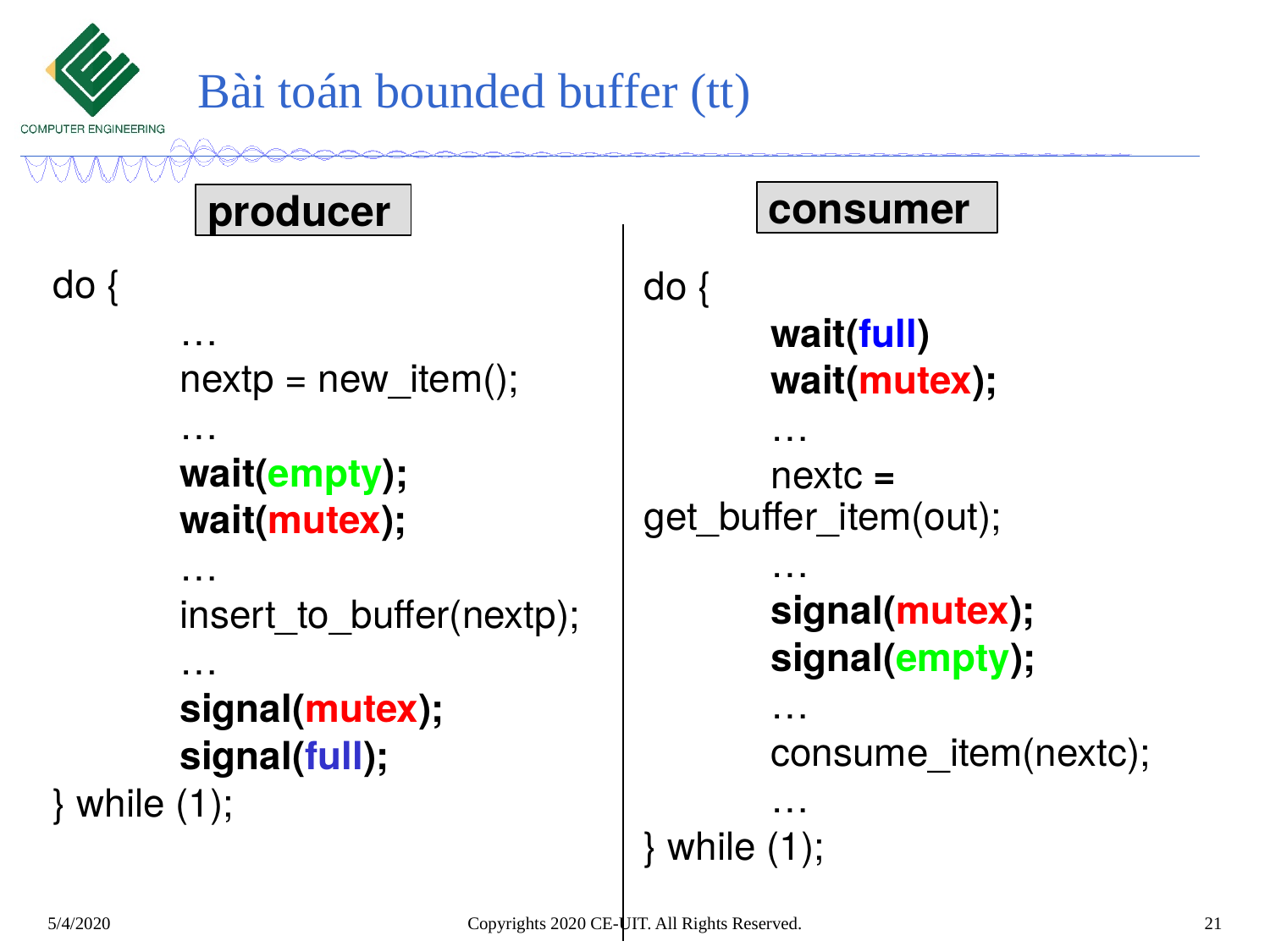

# Bài toán bounded buffer (tt)
 consumer
 producer
do {
	…
	nextp = new_item();
 	…
	wait(empty);
	wait(mutex);
	…
	insert_to_buffer(nextp);
	…
	signal(mutex);
	signal(full);
} while (1);
do {
	wait(full)
	wait(mutex);
	…
	nextc = get_buffer_item(out);
	…
	signal(mutex);
	signal(empty);
	…
	consume_item(nextc);
	…
} while (1);
Copyrights 2020 CE-UIT. All Rights Reserved.
21
5/4/2020